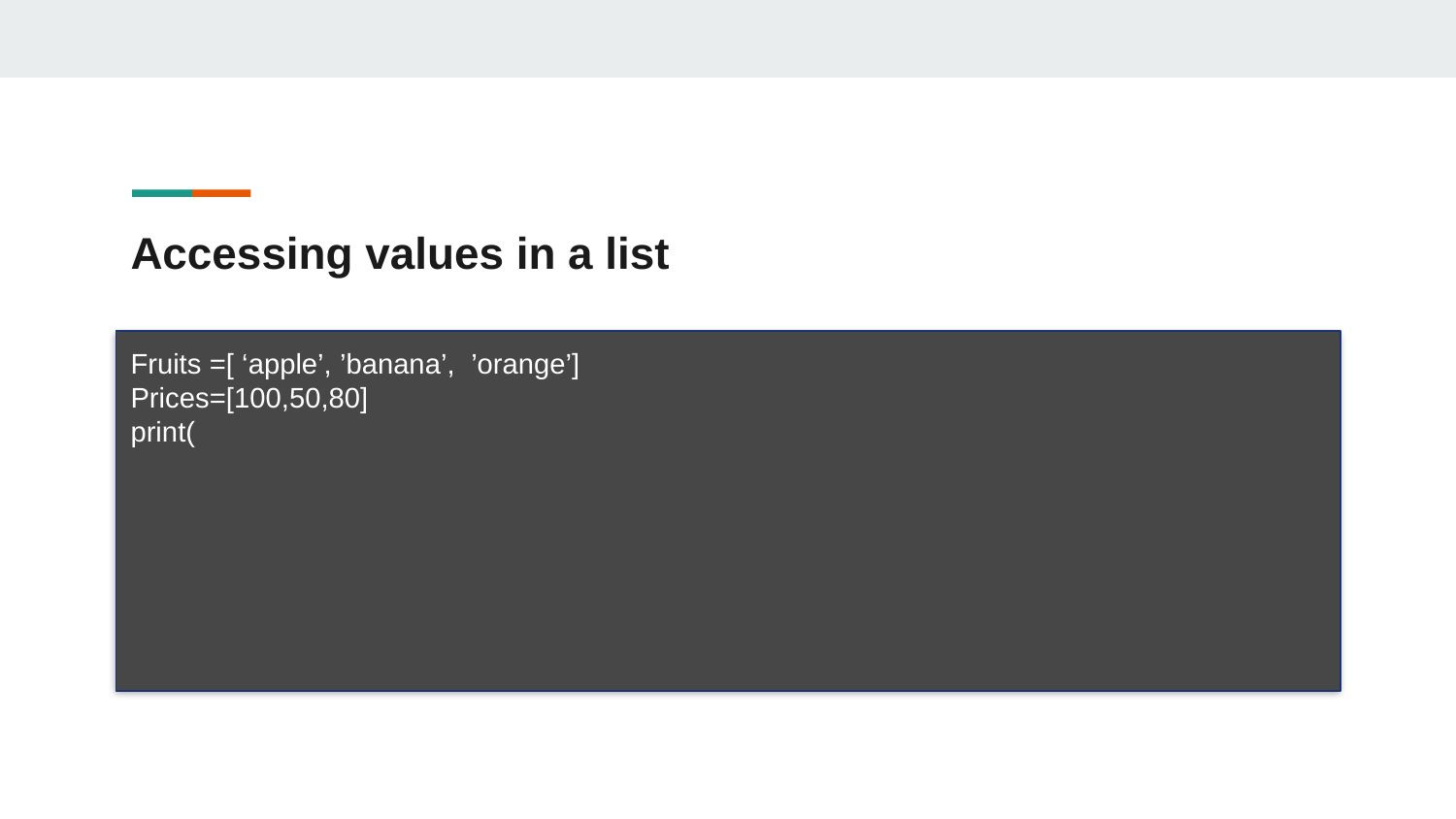

# Accessing values in a list
Fruits =[ ‘apple’, ’banana’,  ’orange’]
Prices=[100,50,80]
print(